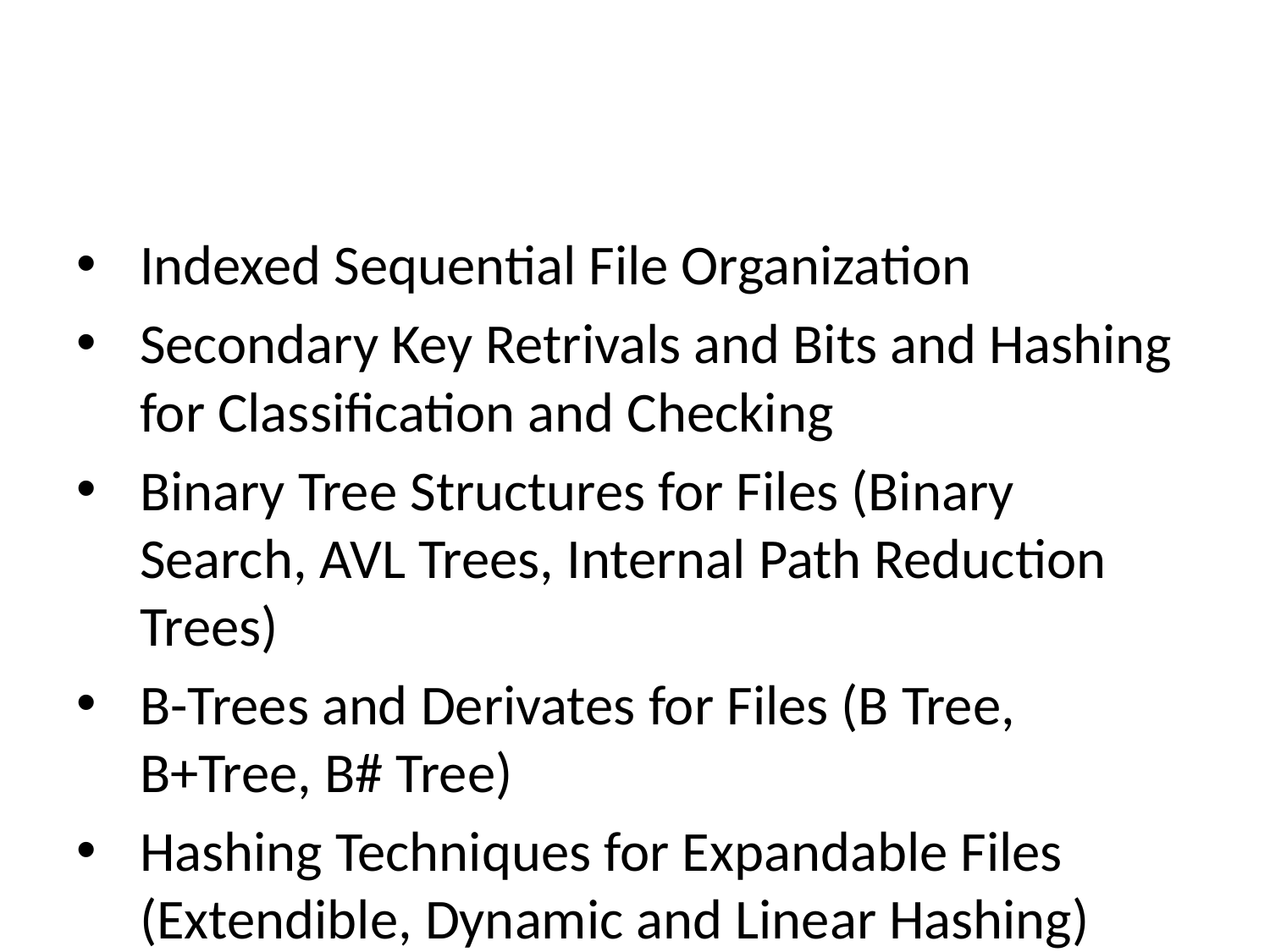

Indexed Sequential File Organization
Secondary Key Retrivals and Bits and Hashing for Classification and Checking
Binary Tree Structures for Files (Binary Search, AVL Trees, Internal Path Reduction Trees)
B-Trees and Derivates for Files (B Tree, B+Tree, B# Tree)
Hashing Techniques for Expandable Files (Extendible, Dynamic and Linear Hashing)